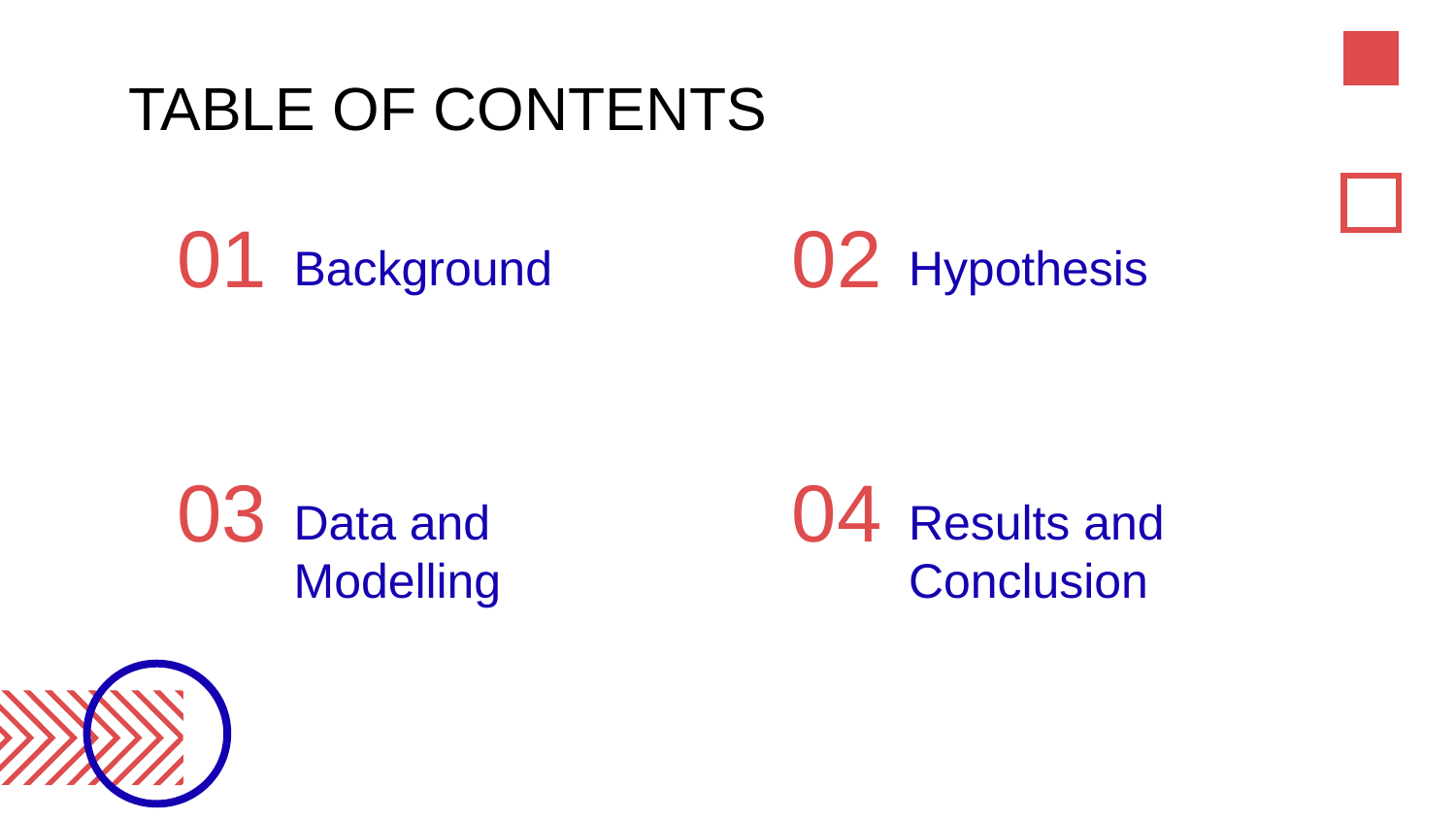

# TABLE OF CONTENTS
01
02
Hypothesis
Background
03
04
Data and Modelling
Results and Conclusion